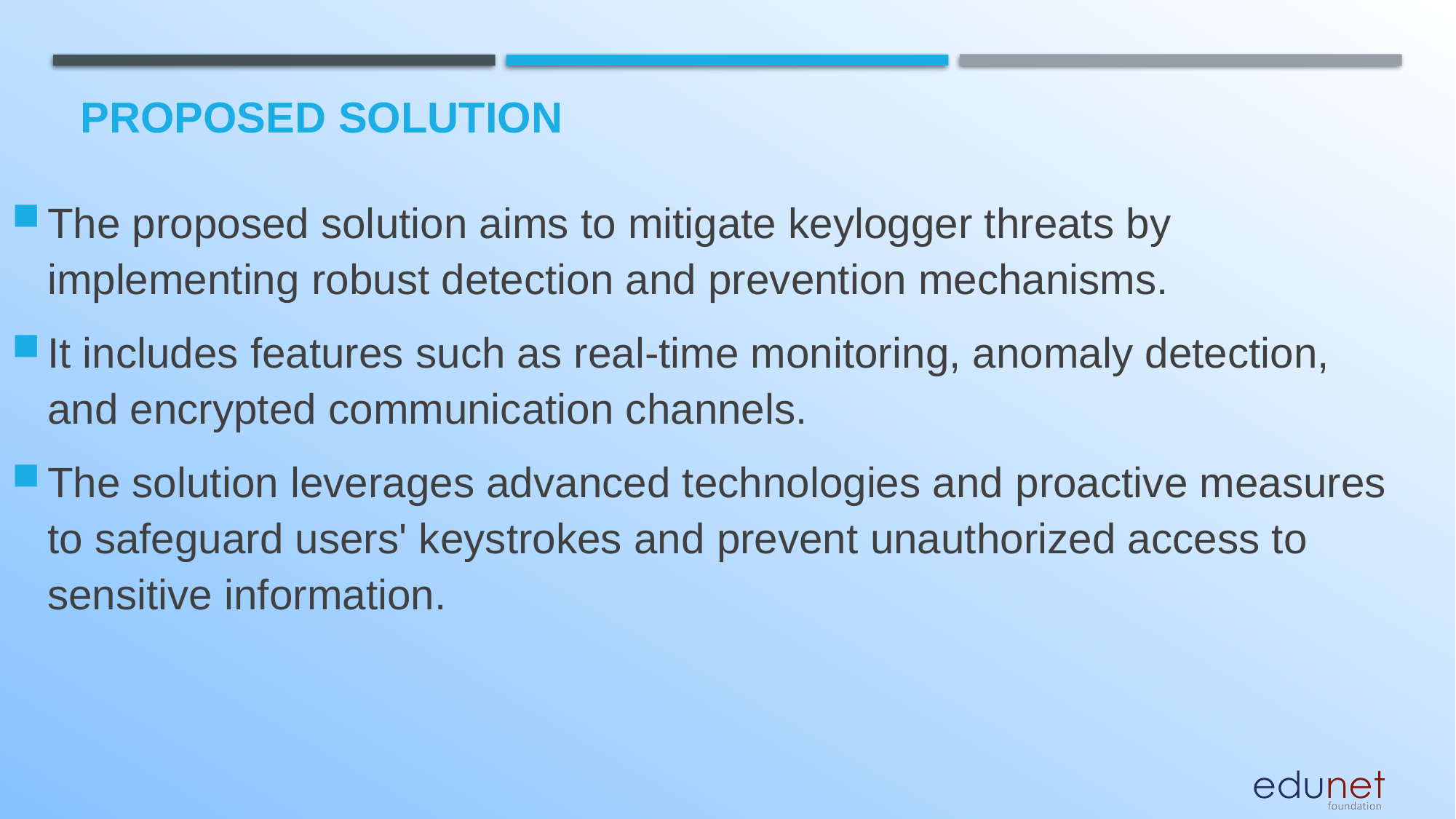

The proposed solution aims to mitigate keylogger threats by implementing robust detection and prevention mechanisms.
It includes features such as real-time monitoring, anomaly detection, and encrypted communication channels.
The solution leverages advanced technologies and proactive measures to safeguard users' keystrokes and prevent unauthorized access to sensitive information.

# Proposed Solution